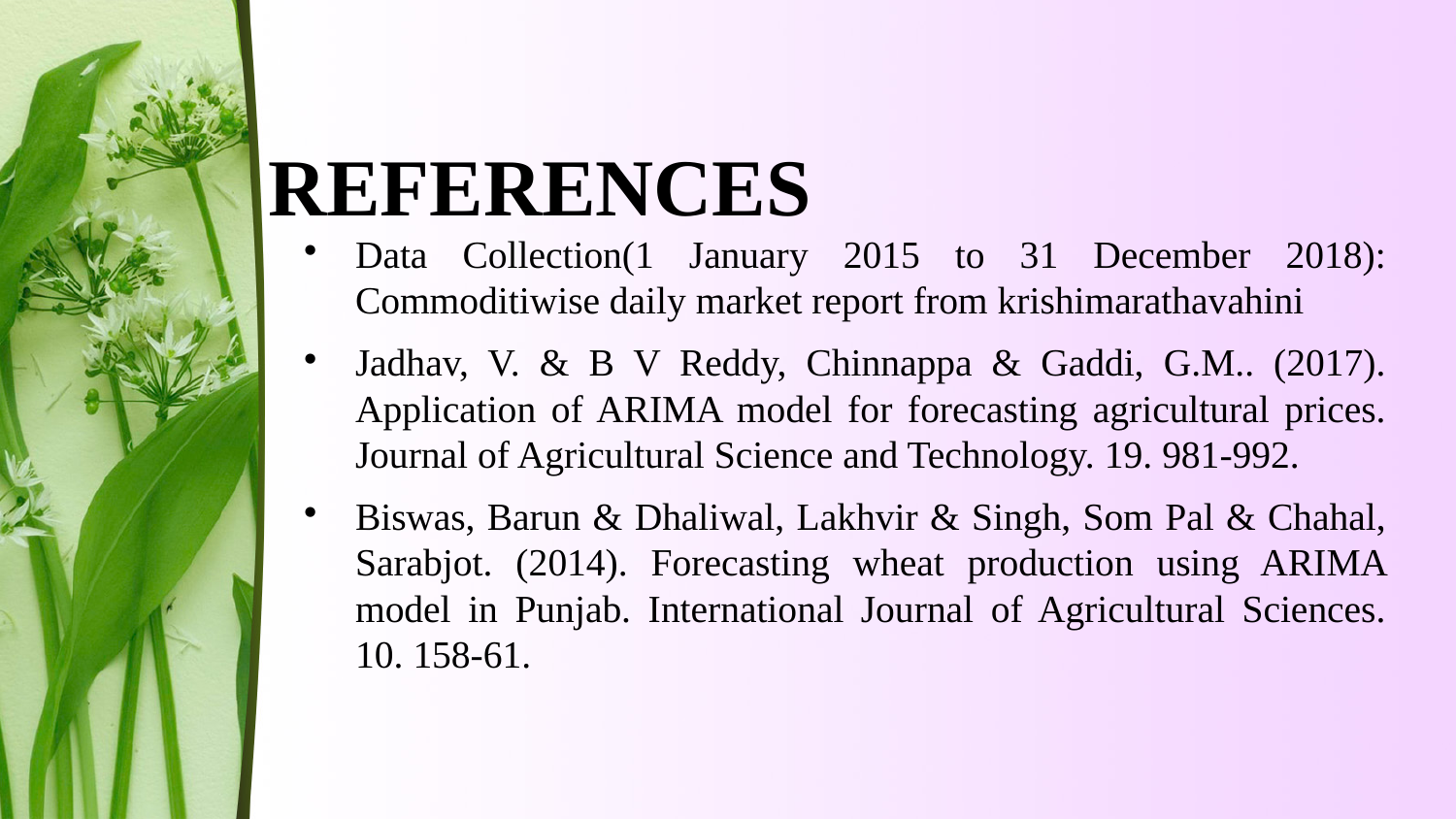

REFERENCES
Data Collection(1 January 2015 to 31 December 2018): Commoditiwise daily market report from krishimarathavahini
Jadhav, V. & B V Reddy, Chinnappa & Gaddi, G.M.. (2017). Application of ARIMA model for forecasting agricultural prices. Journal of Agricultural Science and Technology. 19. 981-992.
Biswas, Barun & Dhaliwal, Lakhvir & Singh, Som Pal & Chahal, Sarabjot. (2014). Forecasting wheat production using ARIMA model in Punjab. International Journal of Agricultural Sciences. 10. 158-61.